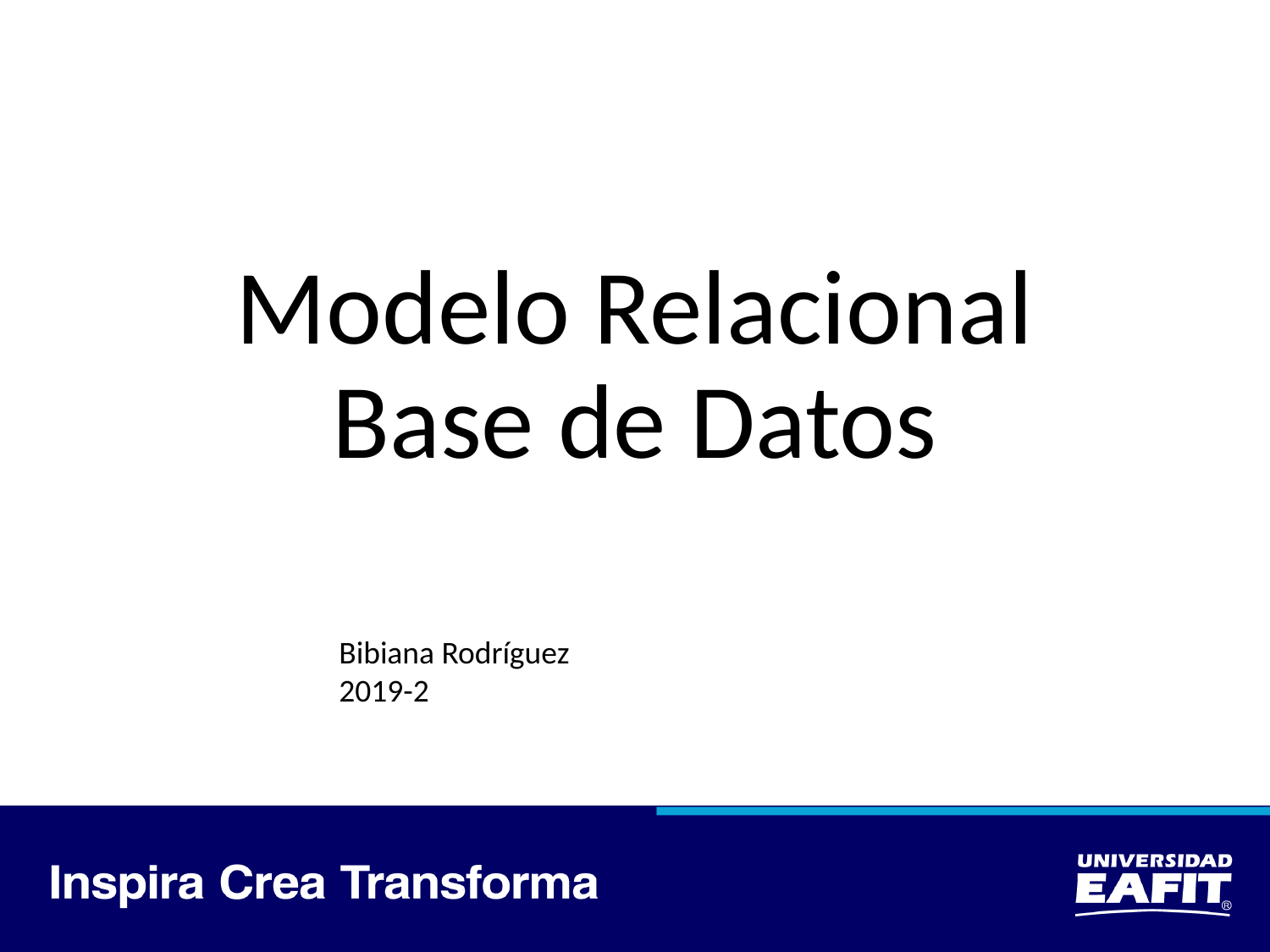

# Modelo Relacional Base de Datos

Bibiana Rodríguez
2019-2